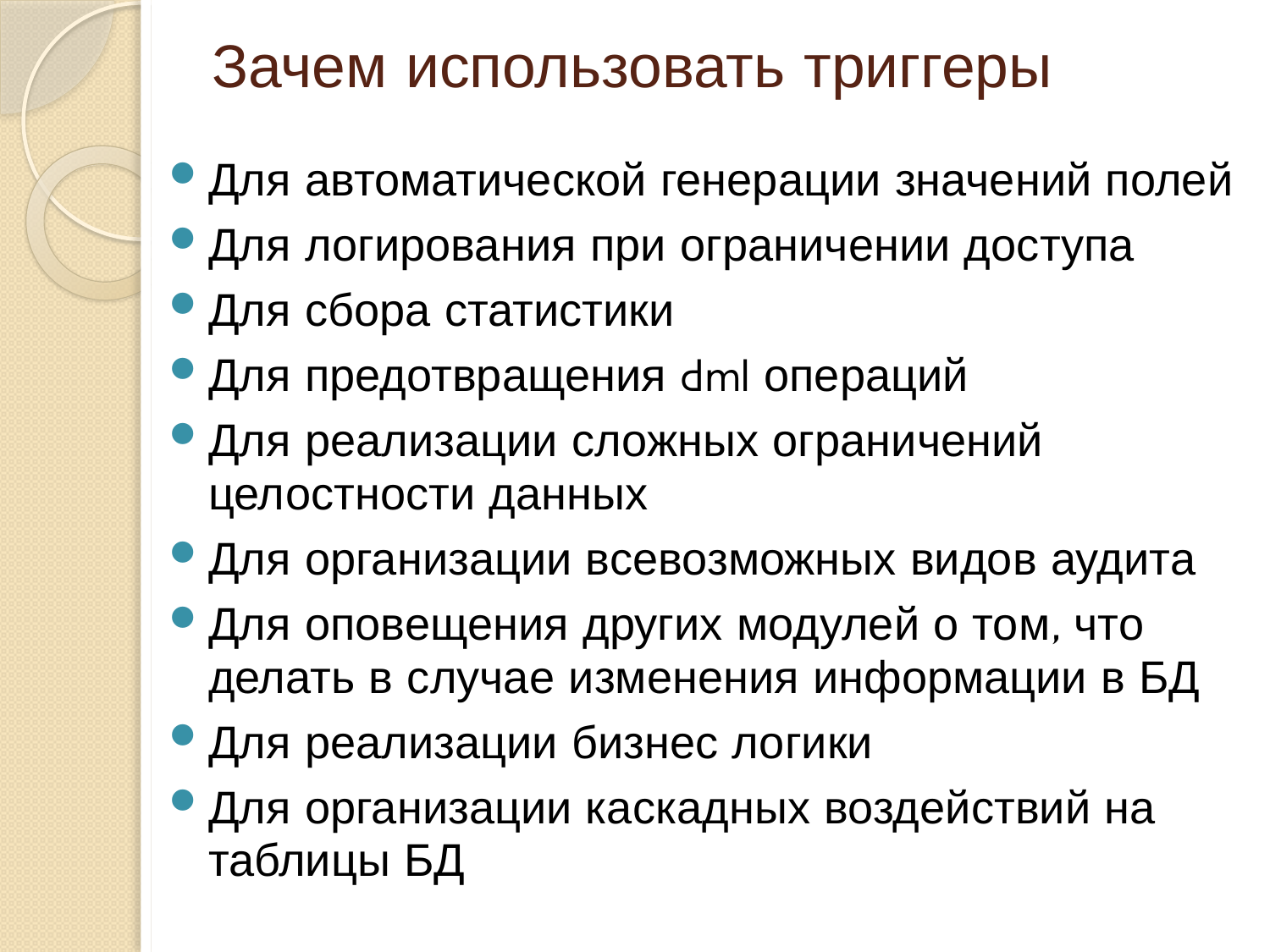

# Зачем использовать триггеры
Для автоматической генерации значений полей
Для логирования при ограничении доступа
Для сбора статистики
Для предотвращения dml операций
Для реализации сложных ограничений целостности данных
Для организации всевозможных видов аудита
Для оповещения других модулей о том, что делать в случае изменения информации в БД
Для реализации бизнес логики
Для организации каскадных воздействий на таблицы БД